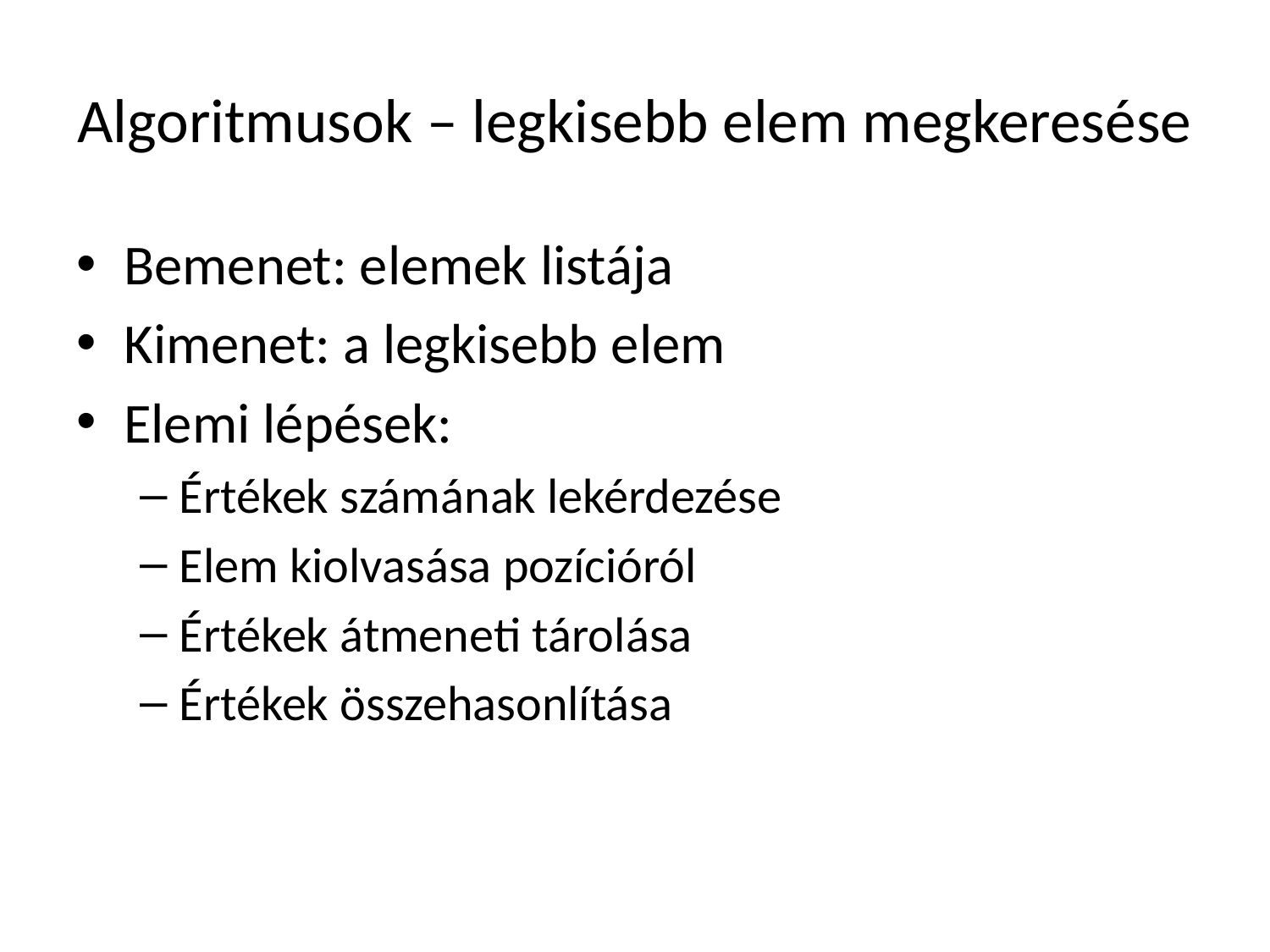

# Algoritmusok – legkisebb elem megkeresése
Bemenet: elemek listája
Kimenet: a legkisebb elem
Elemi lépések:
Értékek számának lekérdezése
Elem kiolvasása pozícióról
Értékek átmeneti tárolása
Értékek összehasonlítása